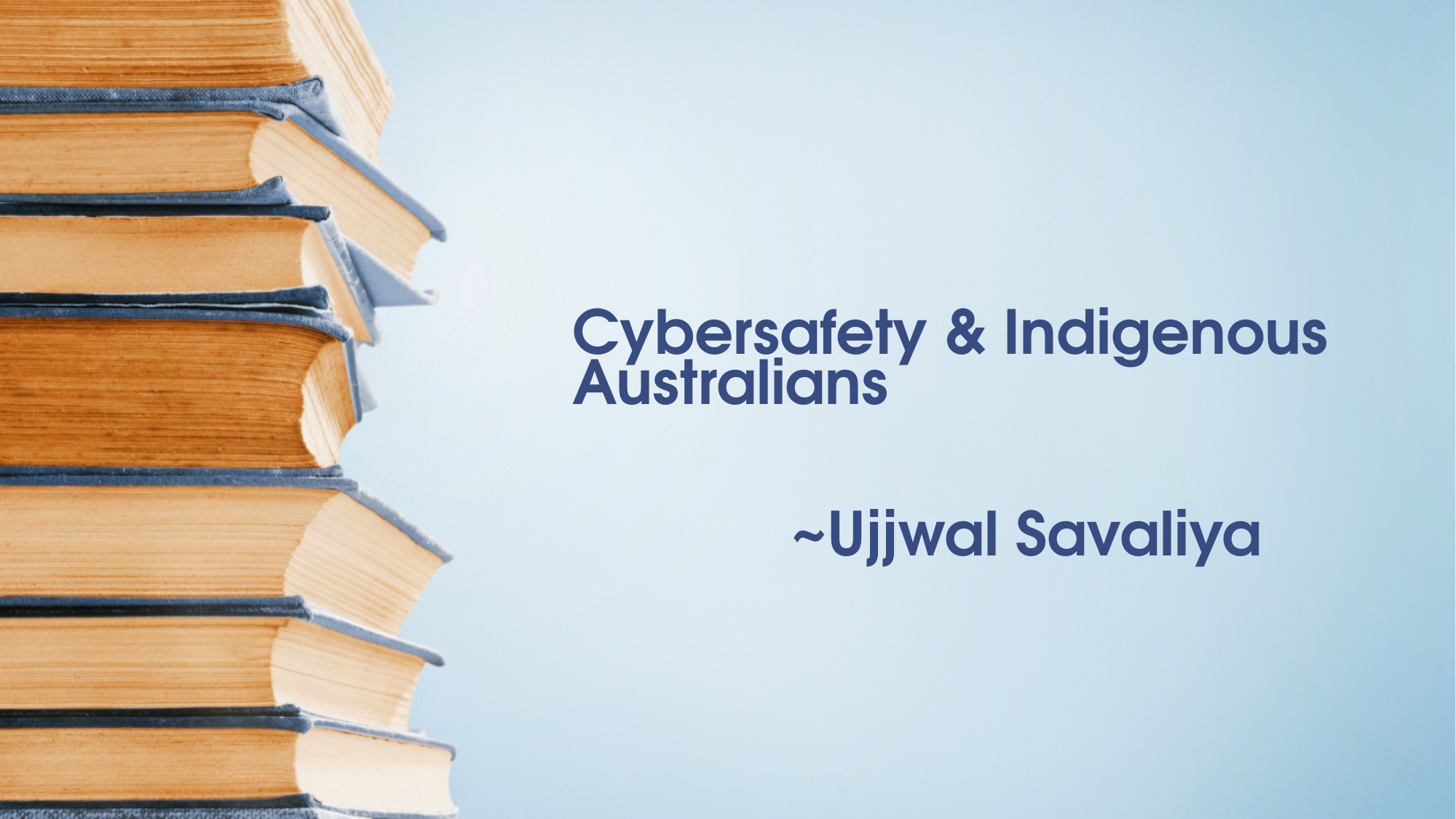

# Cybersafety & Indigenous Australians ~Ujjwal Savaliya